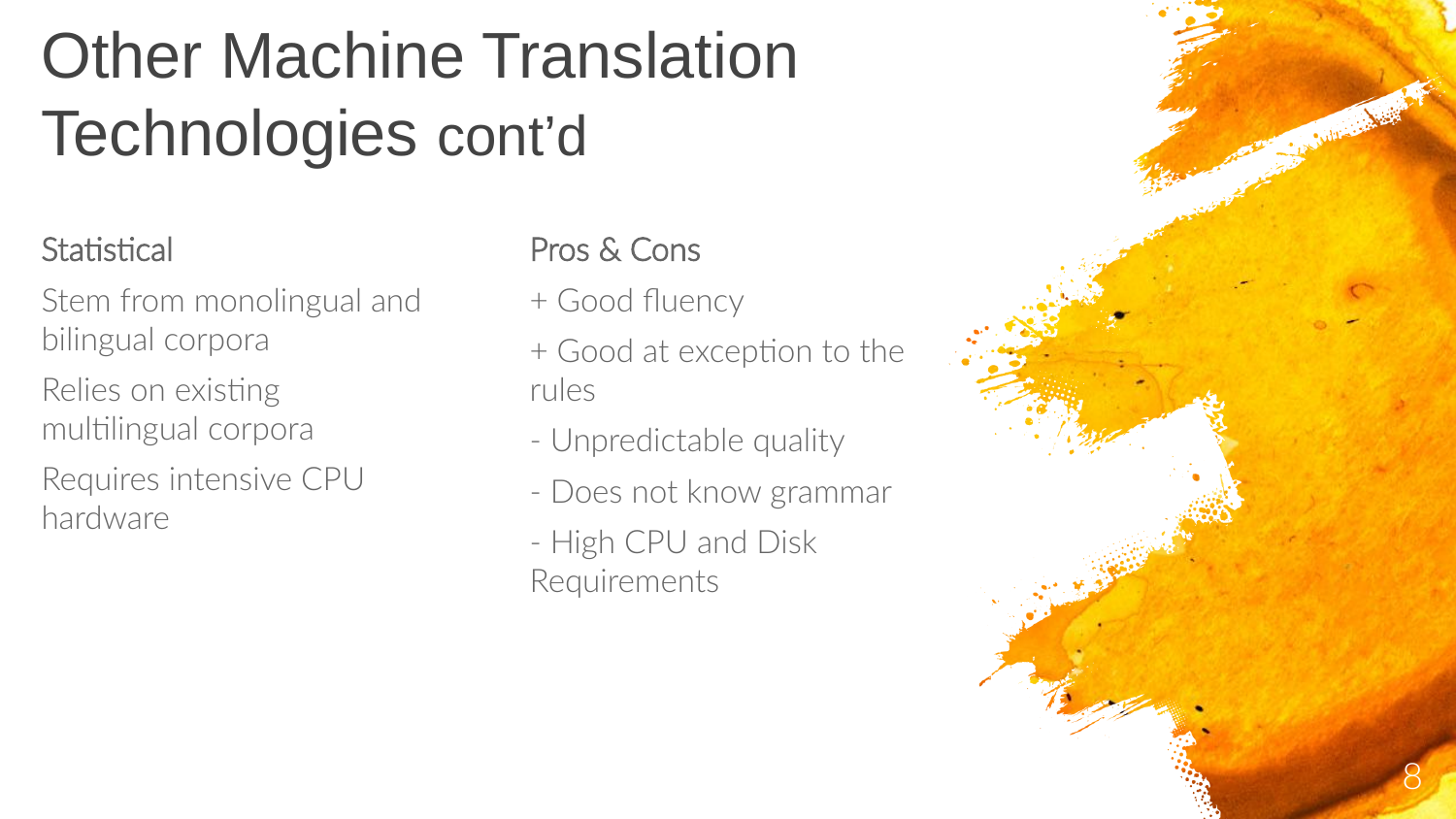

# Other Machine Translation Technologies cont’d
Statistical
Stem from monolingual and bilingual corpora
Relies on existing multilingual corpora
Requires intensive CPU hardware

Pros & Cons
+ Good fluency
+ Good at exception to the rules
- Unpredictable quality
- Does not know grammar
- High CPU and Disk Requirements

8